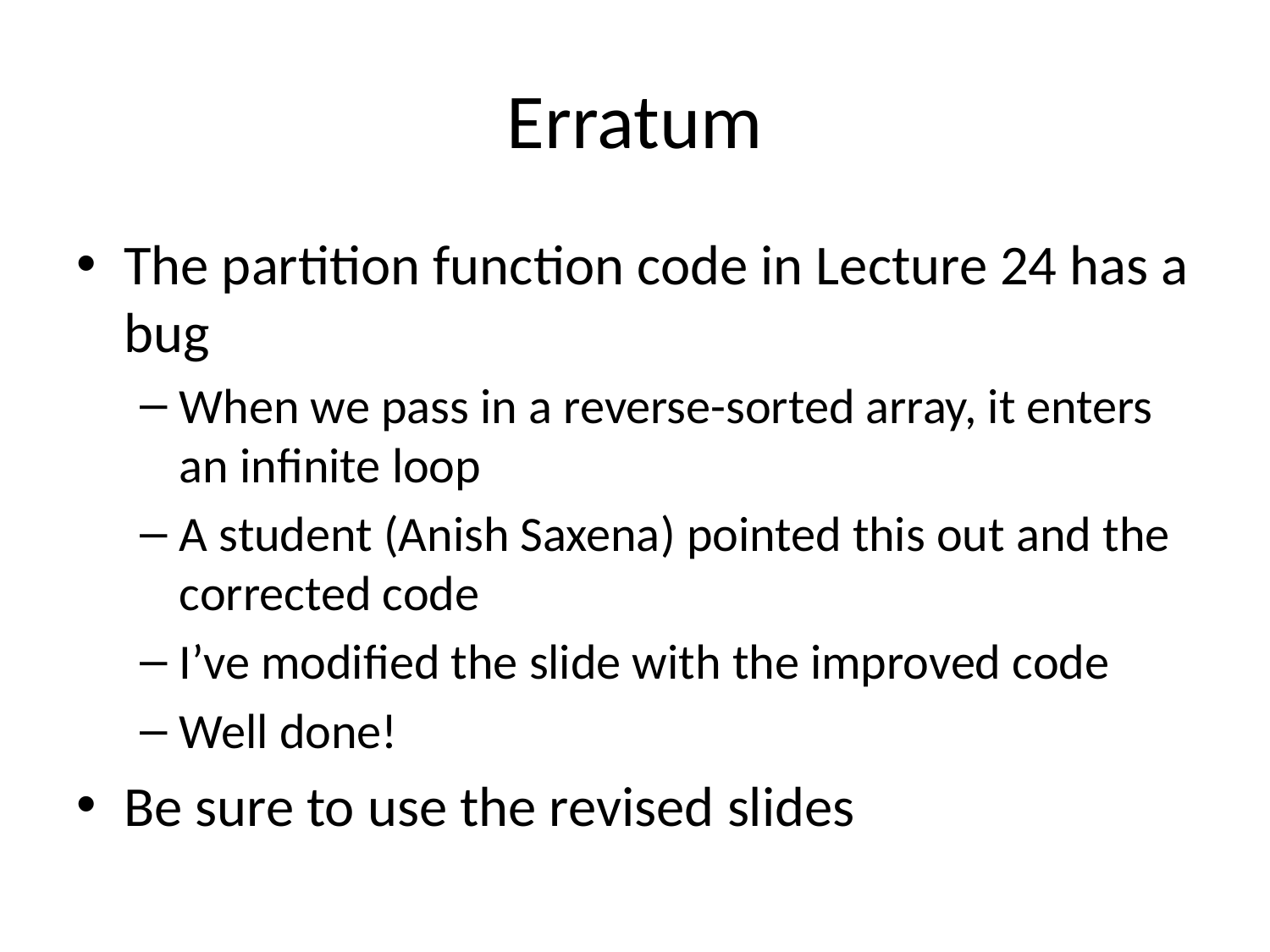

# Erratum
The partition function code in Lecture 24 has a bug
When we pass in a reverse-sorted array, it enters an infinite loop
A student (Anish Saxena) pointed this out and the corrected code
I’ve modified the slide with the improved code
Well done!
Be sure to use the revised slides